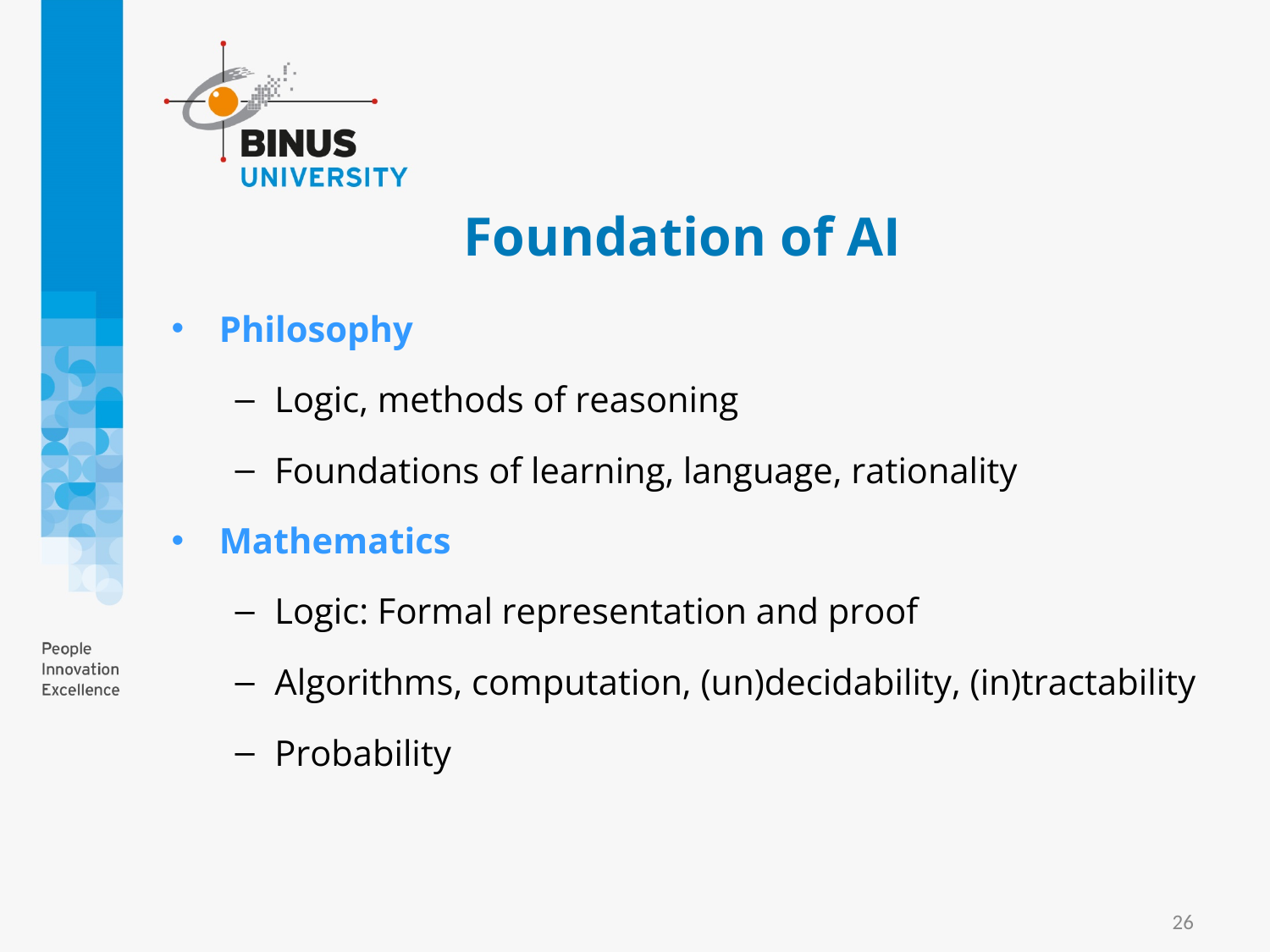

# Foundation of AI
Philosophy
Logic, methods of reasoning
Foundations of learning, language, rationality
Mathematics
Logic: Formal representation and proof
Algorithms, computation, (un)decidability, (in)tractability
Probability

26